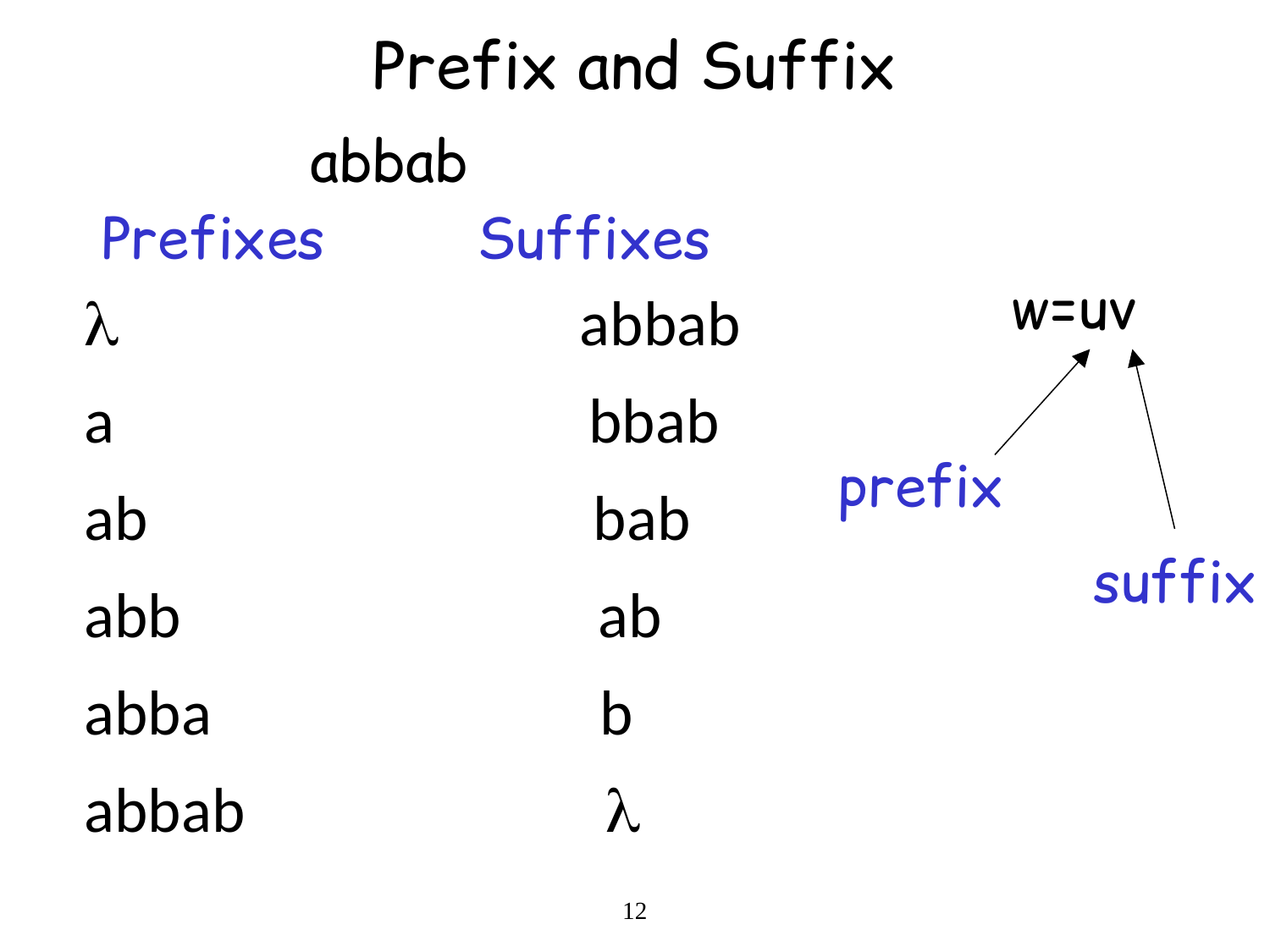

# Prefix and Suffix

    Prefixes         Suffixes

abbab
w=uv
λ                                abbab
a                                 bbab
ab                               bab
abb                             ab
abba                           b
abbab                         λ

prefix
suffix
12